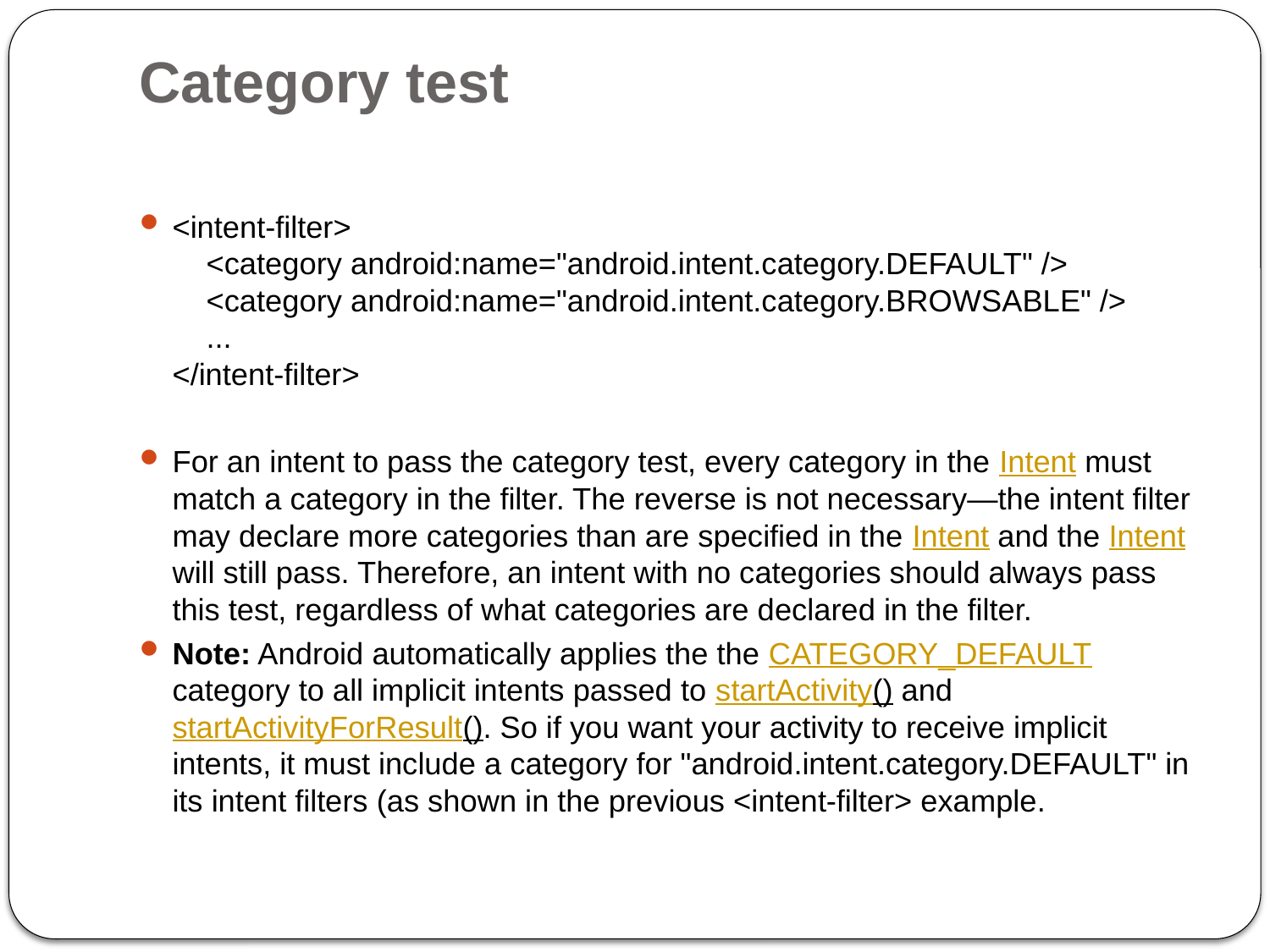

# Category test
<intent-filter>
    <category android:name="android.intent.category.DEFAULT" />
    <category android:name="android.intent.category.BROWSABLE" />
    ...
</intent-filter>

For an intent to pass the category test, every category in the Intent must match a category in the filter. The reverse is not necessary—the intent filter may declare more categories than are specified in the Intent and the Intent will still pass. Therefore, an intent with no categories should always pass this test, regardless of what categories are declared in the filter.
Note: Android automatically applies the the CATEGORY_DEFAULT category to all implicit intents passed to startActivity() and startActivityForResult(). So if you want your activity to receive implicit intents, it must include a category for "android.intent.category.DEFAULT" in its intent filters (as shown in the previous <intent-filter> example.